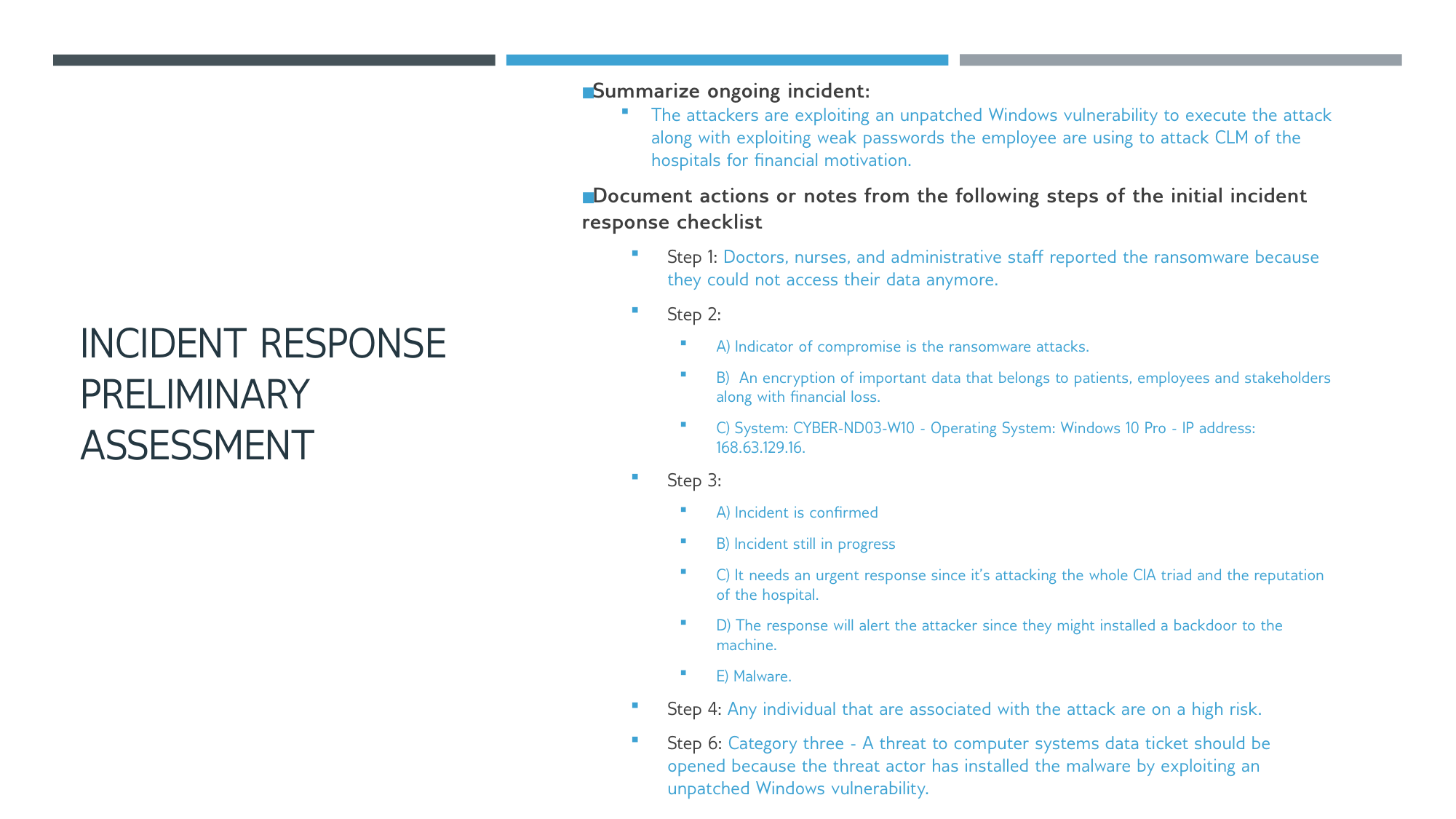

Summarize ongoing incident:
The attackers are exploiting an unpatched Windows vulnerability to execute the attack along with exploiting weak passwords the employee are using to attack CLM of the hospitals for financial motivation.
Document actions or notes from the following steps of the initial incident response checklist
Step 1: Doctors, nurses, and administrative staff reported the ransomware because they could not access their data anymore.
Step 2:
A) Indicator of compromise is the ransomware attacks.
B)  An encryption of important data that belongs to patients, employees and stakeholders along with financial loss.
C) System: CYBER-ND03-W10 - Operating System: Windows 10 Pro - IP address: 168.63.129.16.
Step 3:
A) Incident is confirmed
B) Incident still in progress
C) It needs an urgent response since it’s attacking the whole CIA triad and the reputation of the hospital.
D) The response will alert the attacker since they might installed a backdoor to the machine.
E) Malware.
Step 4: Any individual that are associated with the attack are on a high risk.
Step 6: Category three - A threat to computer systems data ticket should be opened because the threat actor has installed the malware by exploiting an unpatched Windows vulnerability.
# INCIDENT RESPONSE PRELIMINARY ASSESSMENT